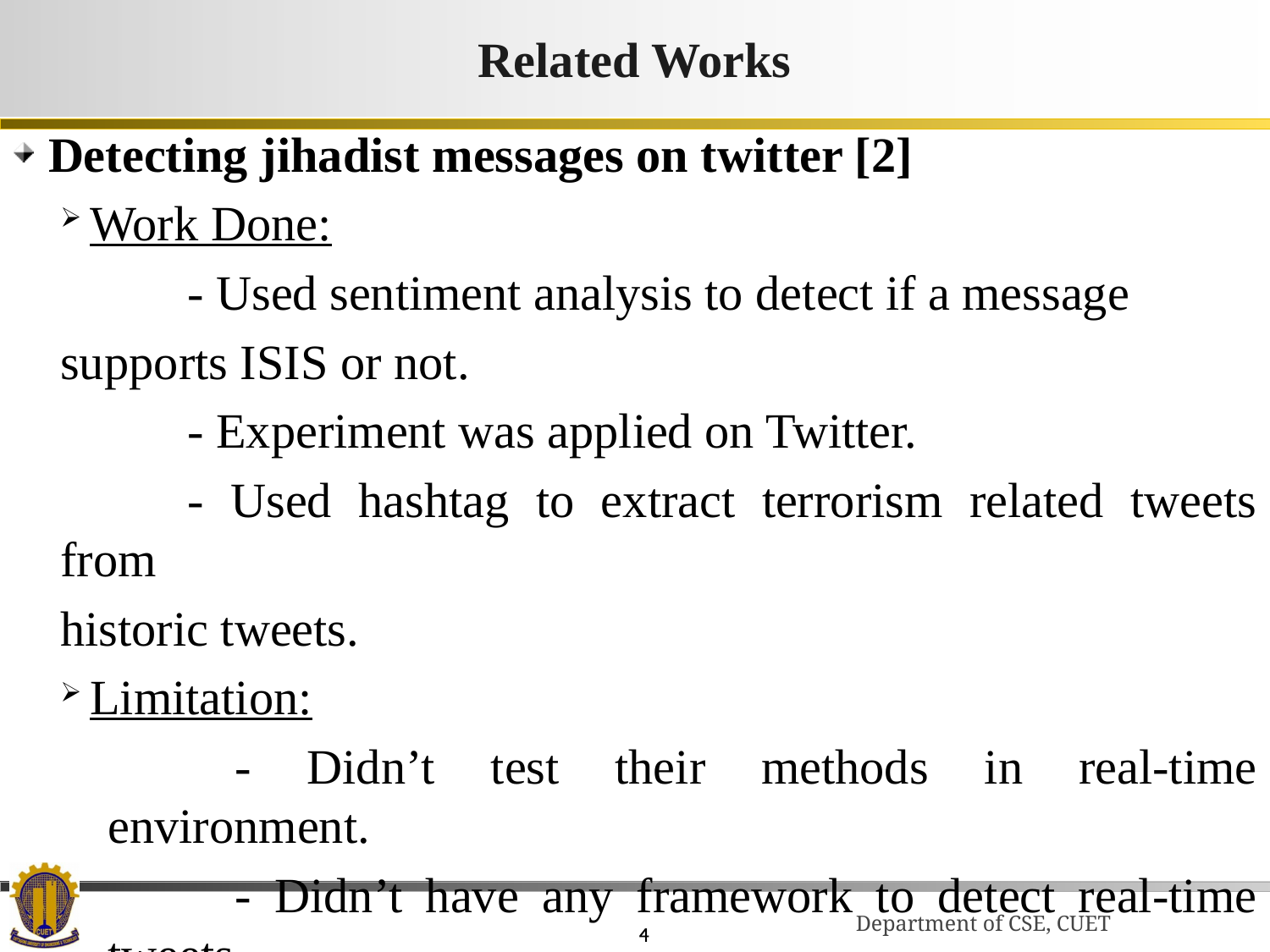

# Related Works
Detecting jihadist messages on twitter [2]
Work Done:
	- Used sentiment analysis to detect if a message
supports ISIS or not.
	- Experiment was applied on Twitter.
	- Used hashtag to extract terrorism related tweets from
historic tweets.
Limitation:
	- Didn’t test their methods in real-time environment.
	- Didn’t have any framework to detect real-time tweets.